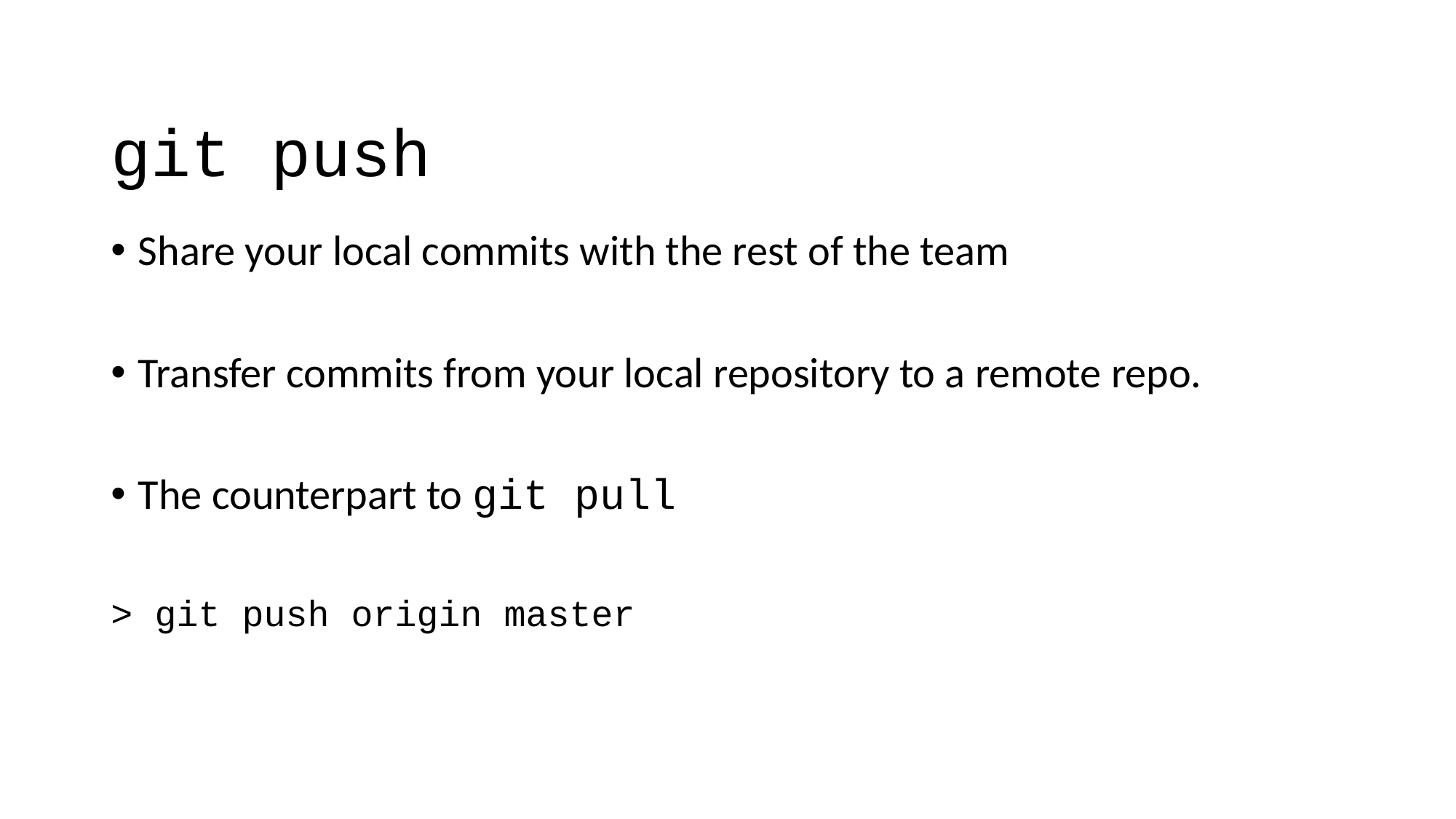

# git push
Share your local commits with the rest of the team

Transfer commits from your local repository to a remote repo.

The counterpart to git pull

> git push origin master